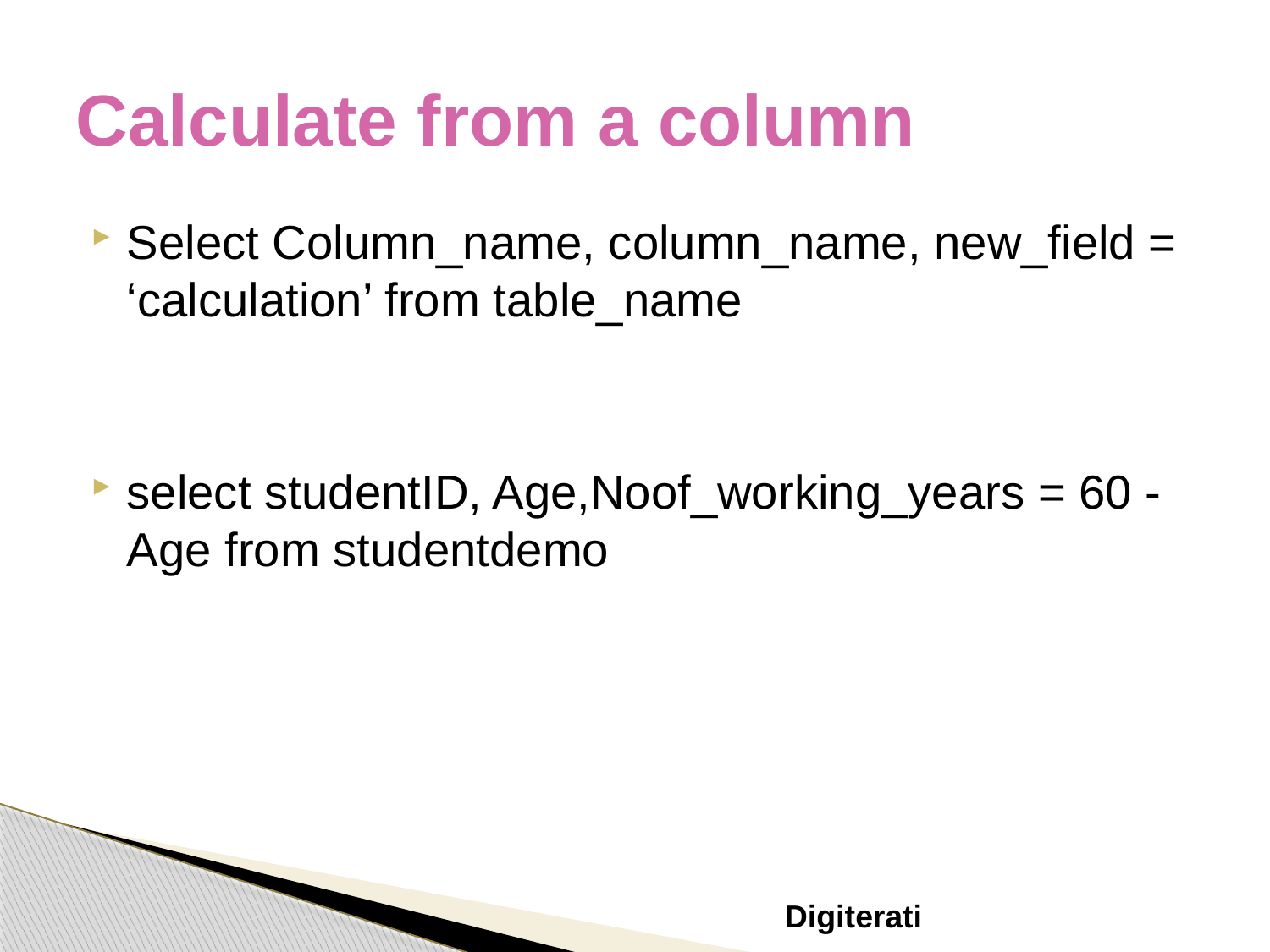

# Calculate from a column
Select Column_name, column_name, new_field = ‘calculation’ from table_name

select studentID, Age,Noof_working_years = 60 - Age from studentdemo
Digiterati